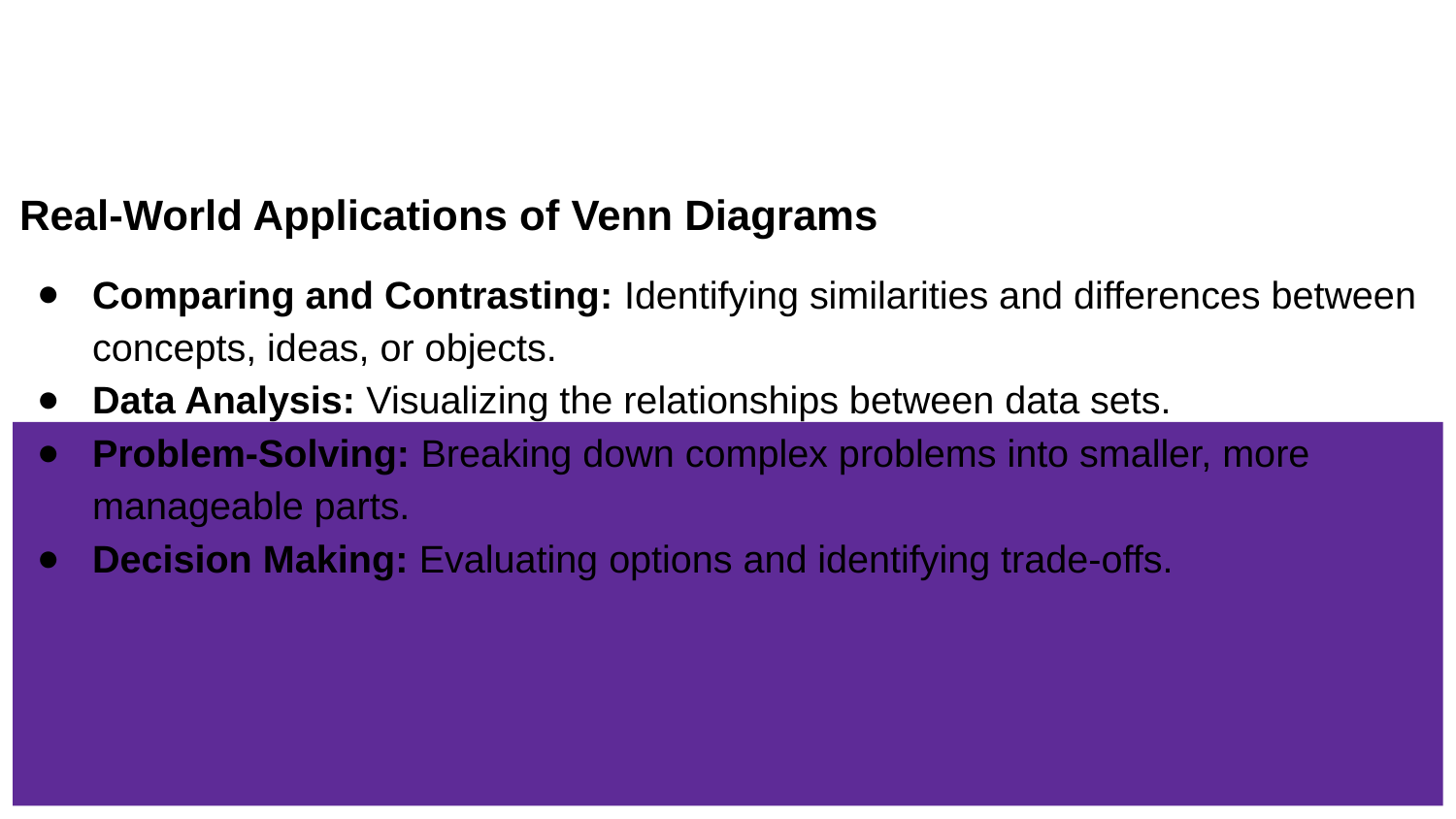

# Real-World Applications of Venn Diagrams
Comparing and Contrasting: Identifying similarities and differences between concepts, ideas, or objects.
Data Analysis: Visualizing the relationships between data sets.
Problem-Solving: Breaking down complex problems into smaller, more manageable parts.
Decision Making: Evaluating options and identifying trade-offs.